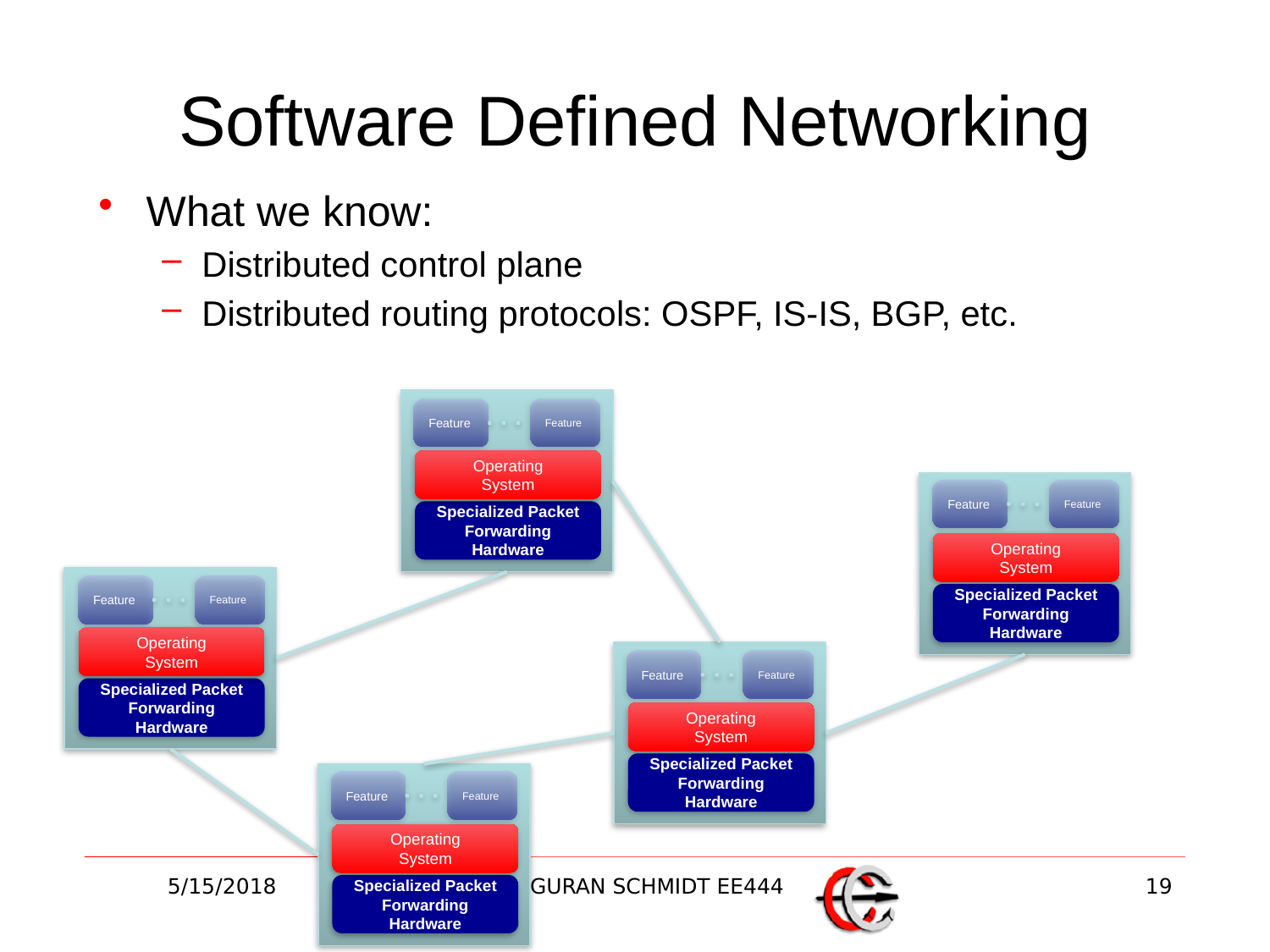

# Software Defined Networking
What we know:
Distributed control plane
Distributed routing protocols: OSPF, IS-IS, BGP, etc.

Feature
Feature
Operating
System

Feature
Feature
Specialized Packet Forwarding Hardware
Operating
System

Feature
Feature
Specialized Packet Forwarding Hardware
Operating
System

Feature
Feature
Specialized Packet Forwarding Hardware
Operating
System
Specialized Packet Forwarding Hardware

Feature
Feature
Operating
System
5/15/2018
Ece GURAN SCHMIDT EE444
19
Specialized Packet Forwarding Hardware